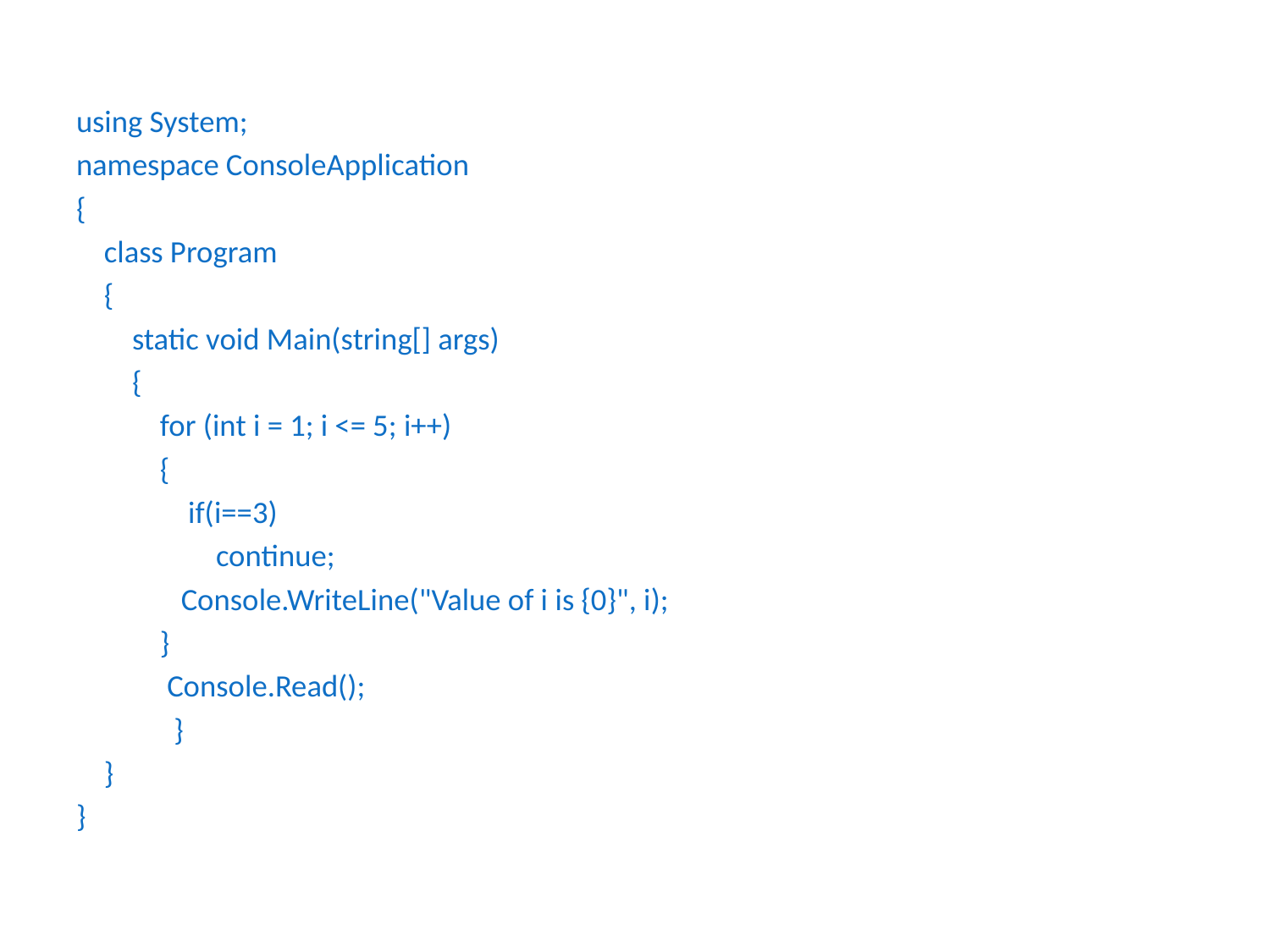

using System;
namespace ConsoleApplication
{
    class Program
    {
        static void Main(string[] args)
        {
            for (int i = 1; i <= 5; i++)
            {
                if(i==3)
                    continue;
               Console.WriteLine("Value of i is {0}", i);
            }
             Console.Read();
              }
    }
}